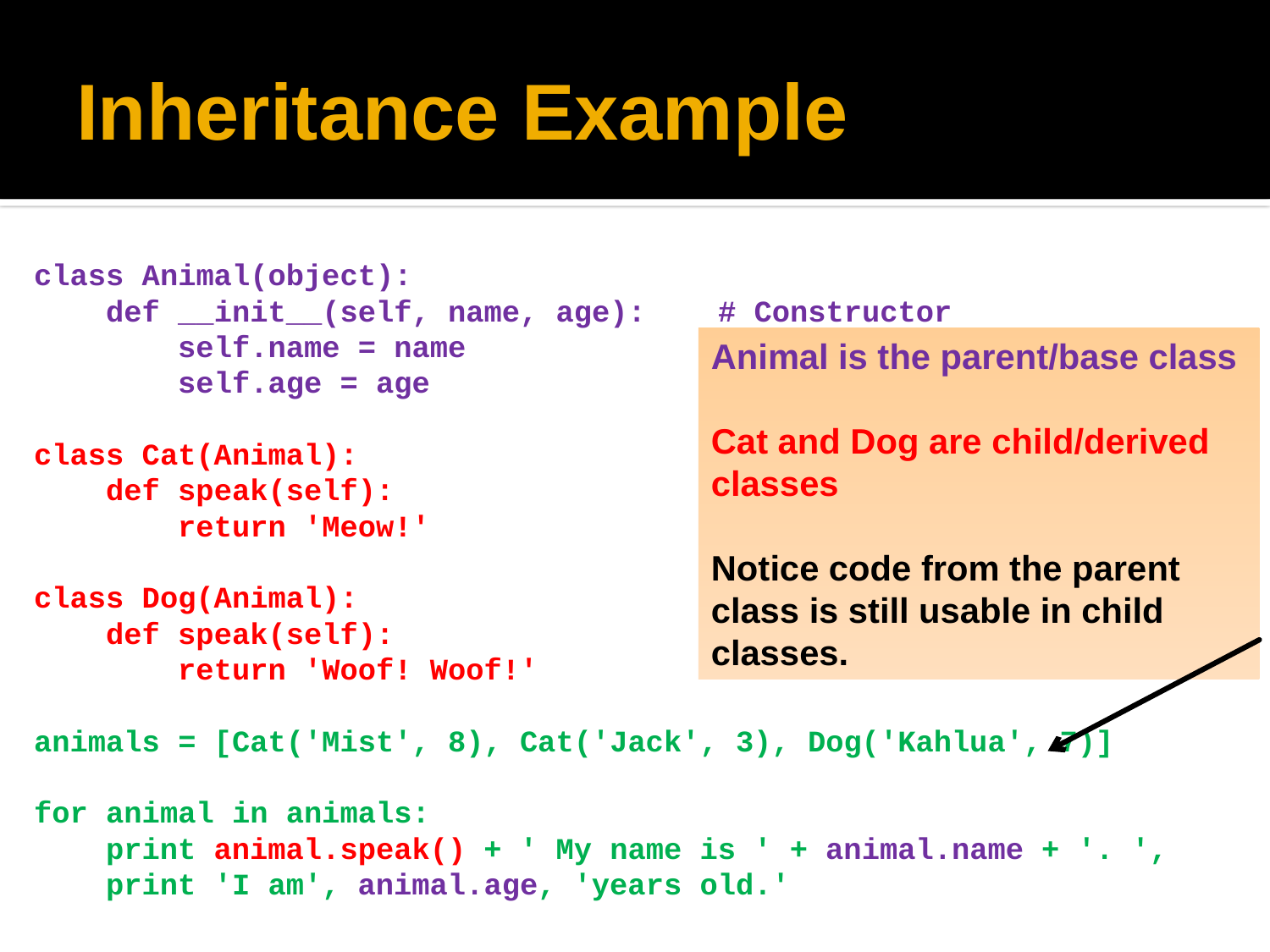

# Inheritance Example
class Animal(object):
    def __init__(self, name, age):    # Constructor
        self.name = name
        self.age = age

class Cat(Animal):
    def speak(self):
        return 'Meow!'

class Dog(Animal):
    def speak(self):
        return 'Woof! Woof!'

animals = [Cat('Mist', 8), Cat('Jack', 3), Dog('Kahlua', 7)]

for animal in animals:
    print animal.speak() + ' My name is ' + animal.name + '. ',
    print 'I am', animal.age, 'years old.'
Animal is the parent/base class

Cat and Dog are child/derived classes

Notice code from the parent class is still usable in child classes.